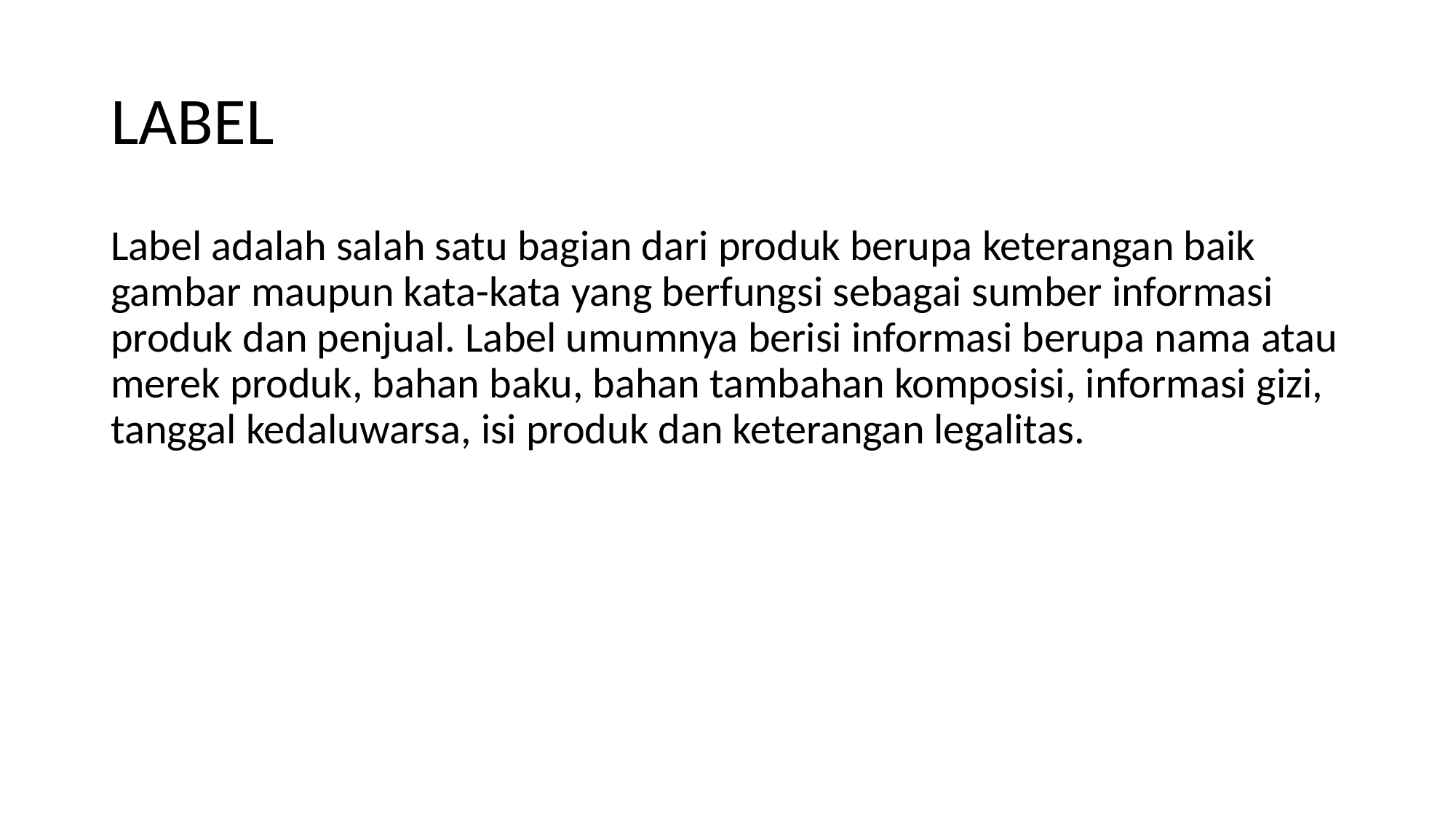

# LABEL
Label adalah salah satu bagian dari produk berupa keterangan baik gambar maupun kata-kata yang berfungsi sebagai sumber informasi produk dan penjual. Label umumnya berisi informasi berupa nama atau merek produk, bahan baku, bahan tambahan komposisi, informasi gizi, tanggal kedaluwarsa, isi produk dan keterangan legalitas.